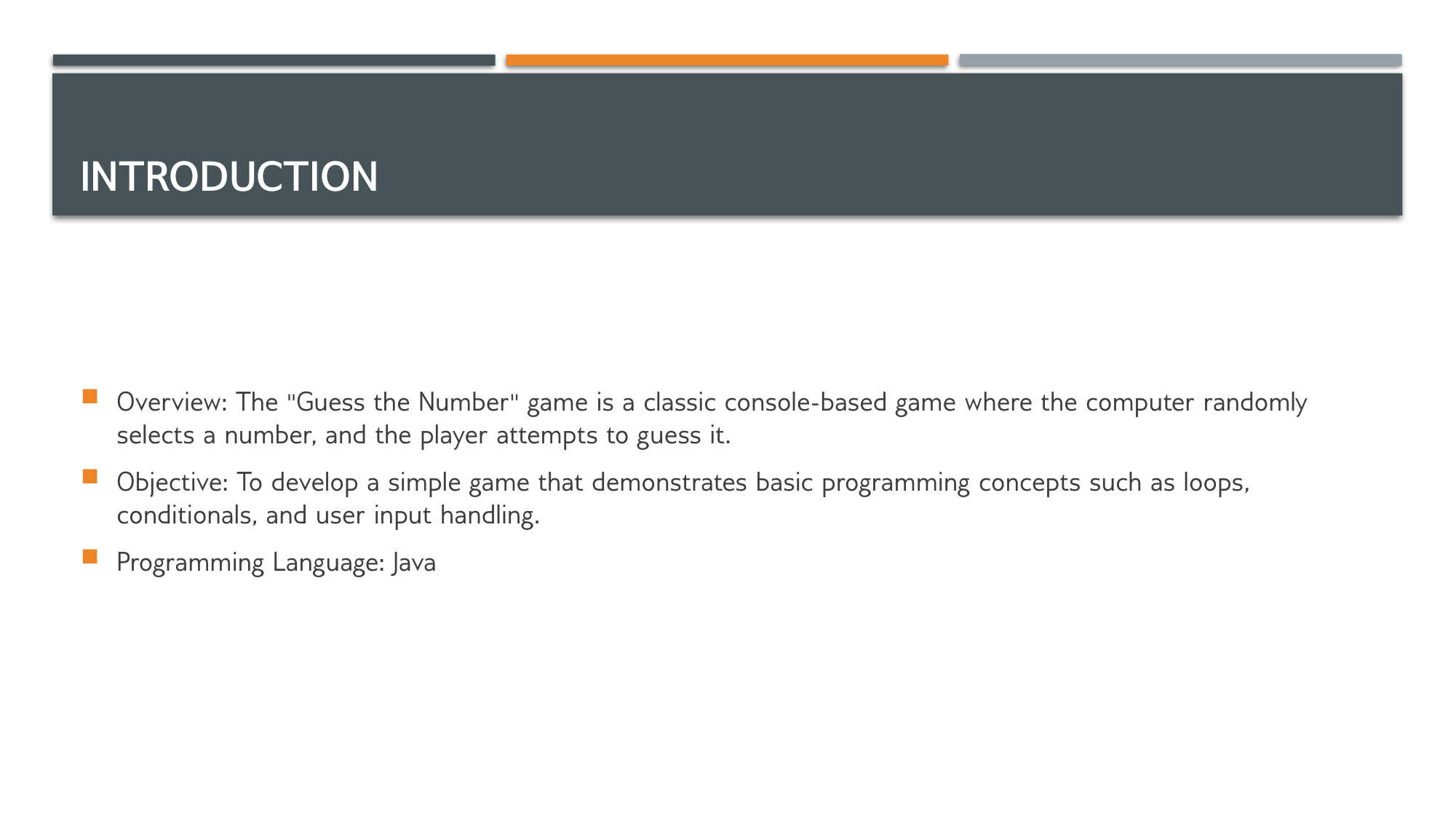

# Introduction
Overview: The "Guess the Number" game is a classic console-based game where the computer randomly selects a number, and the player attempts to guess it.
Objective: To develop a simple game that demonstrates basic programming concepts such as loops, conditionals, and user input handling.
Programming Language: Java